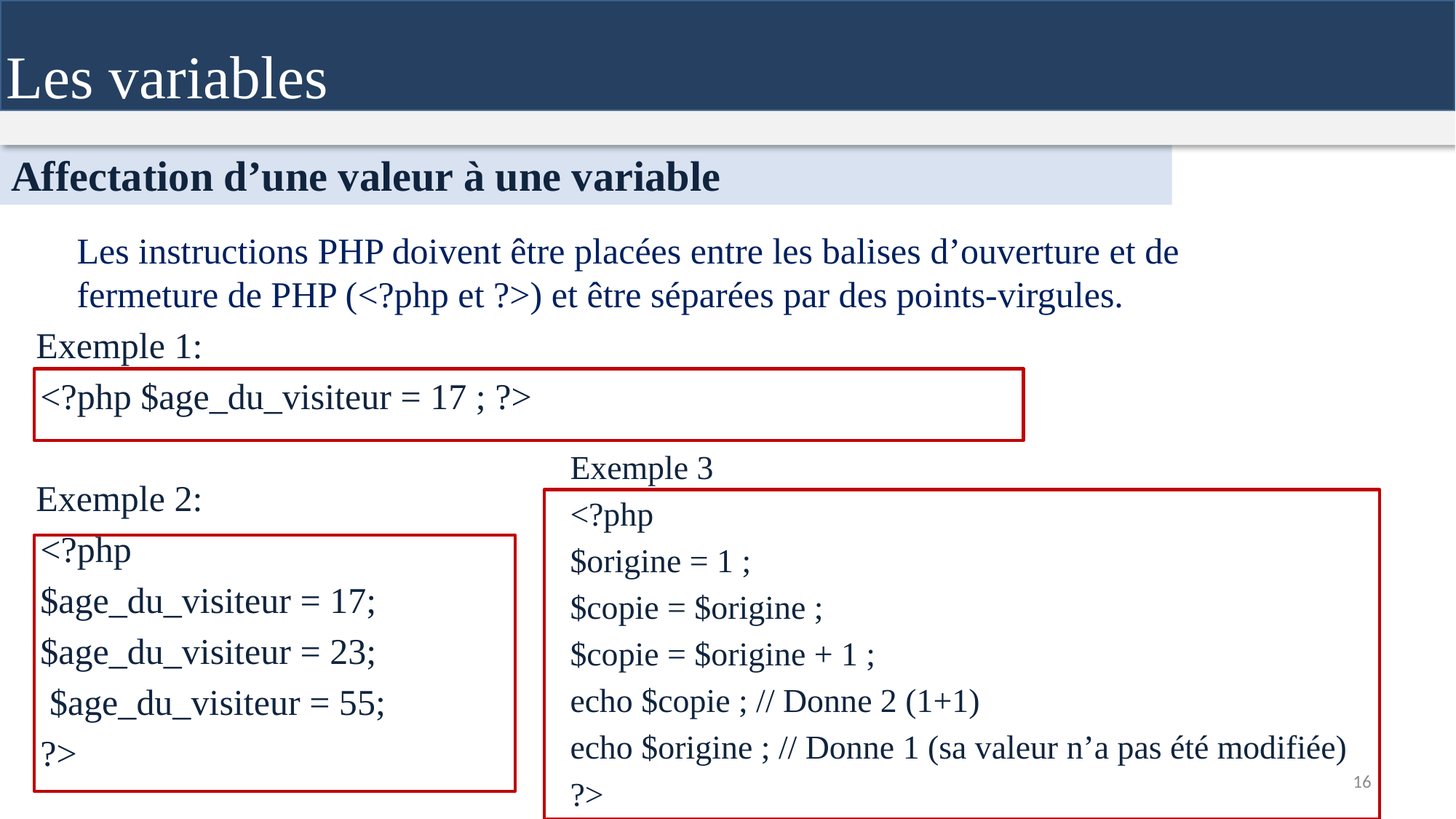

Les variables

Affectation d’une valeur à une variable

	Les instructions PHP doivent être placées entre les balises d’ouverture et de fermeture de PHP (<?php et ?>) et être séparées par des points-virgules.
Exemple 1:
<?php $age_du_visiteur = 17 ; ?>

Exemple 2:
<?php
$age_du_visiteur = 17;
$age_du_visiteur = 23;
 $age_du_visiteur = 55;
?>

Exemple 3
<?php
$origine = 1 ;
$copie = $origine ;
$copie = $origine + 1 ;
echo $copie ; // Donne 2 (1+1)
echo $origine ; // Donne 1 (sa valeur n’a pas été modifiée)
?>

16